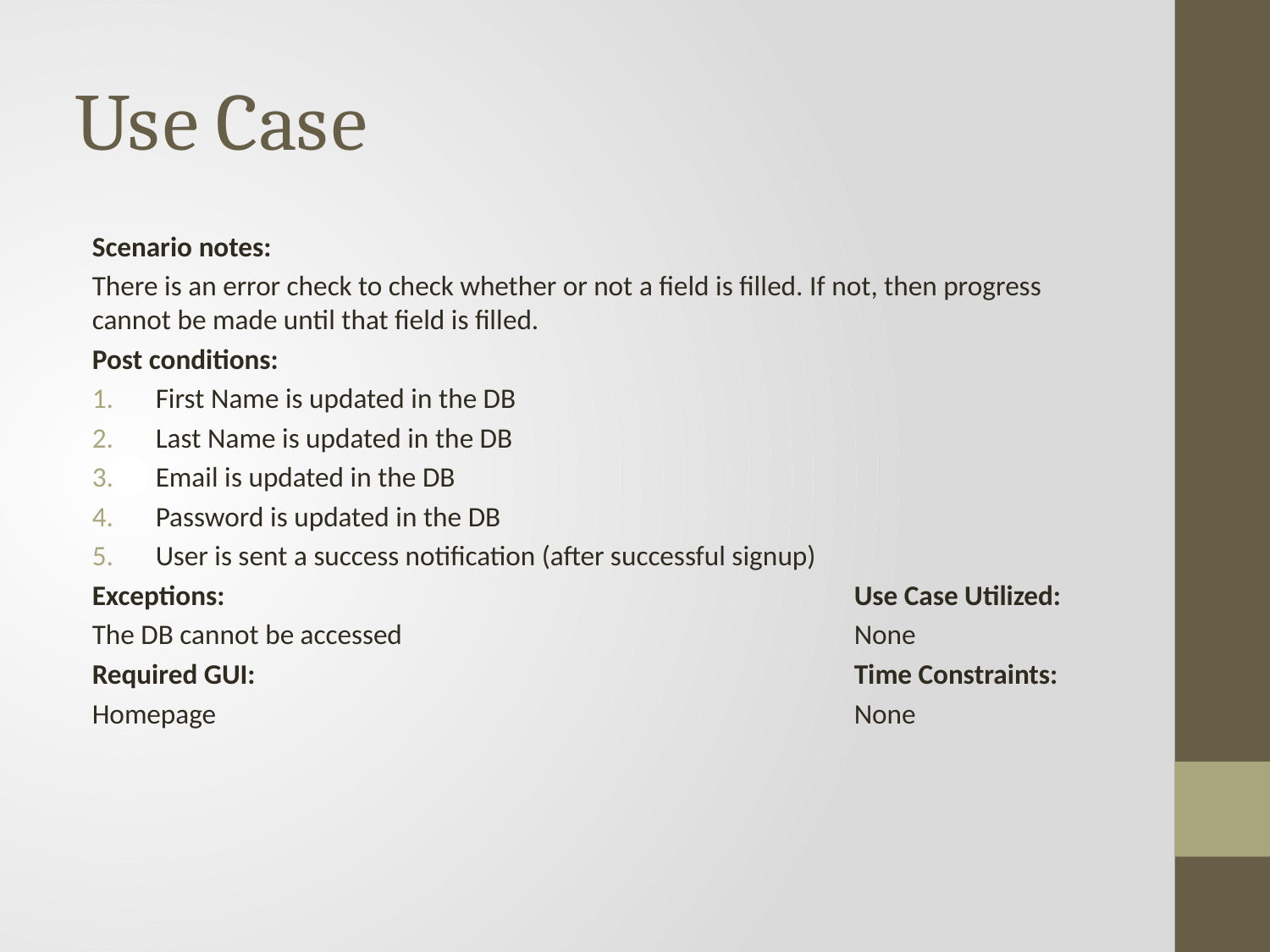

# Use Case
Scenario notes:
There is an error check to check whether or not a field is filled. If not, then progress cannot be made until that field is filled.
Post conditions:
First Name is updated in the DB
Last Name is updated in the DB
Email is updated in the DB
Password is updated in the DB
User is sent a success notification (after successful signup)
Exceptions:					Use Case Utilized:
The DB cannot be accessed				None
Required GUI:					Time Constraints:
Homepage						None